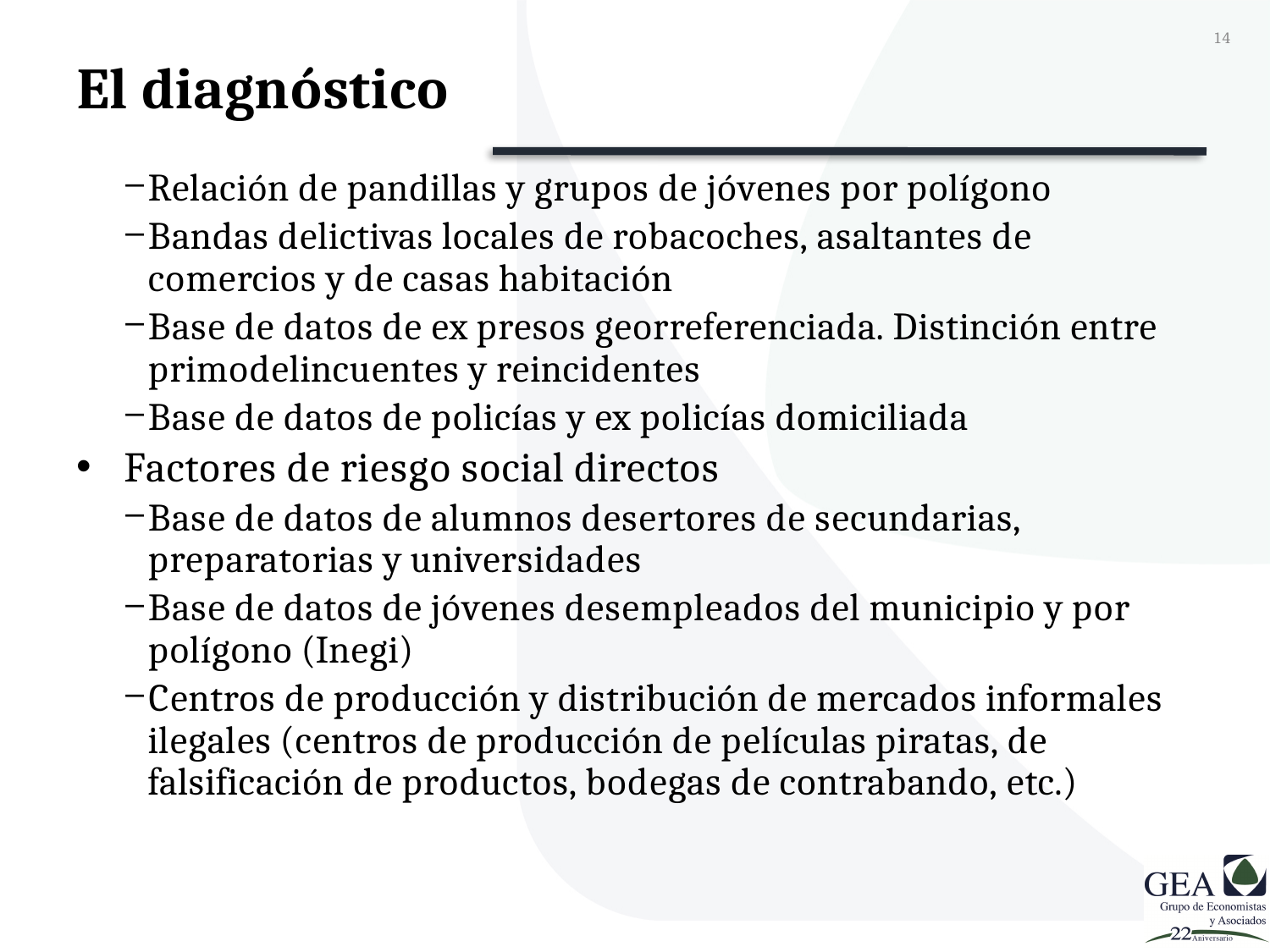

14
# El diagnóstico
Relación de pandillas y grupos de jóvenes por polígono
Bandas delictivas locales de robacoches, asaltantes de comercios y de casas habitación
Base de datos de ex presos georreferenciada. Distinción entre primodelincuentes y reincidentes
Base de datos de policías y ex policías domiciliada
Factores de riesgo social directos
Base de datos de alumnos desertores de secundarias, preparatorias y universidades
Base de datos de jóvenes desempleados del municipio y por polígono (Inegi)
Centros de producción y distribución de mercados informales ilegales (centros de producción de películas piratas, de falsificación de productos, bodegas de contrabando, etc.)